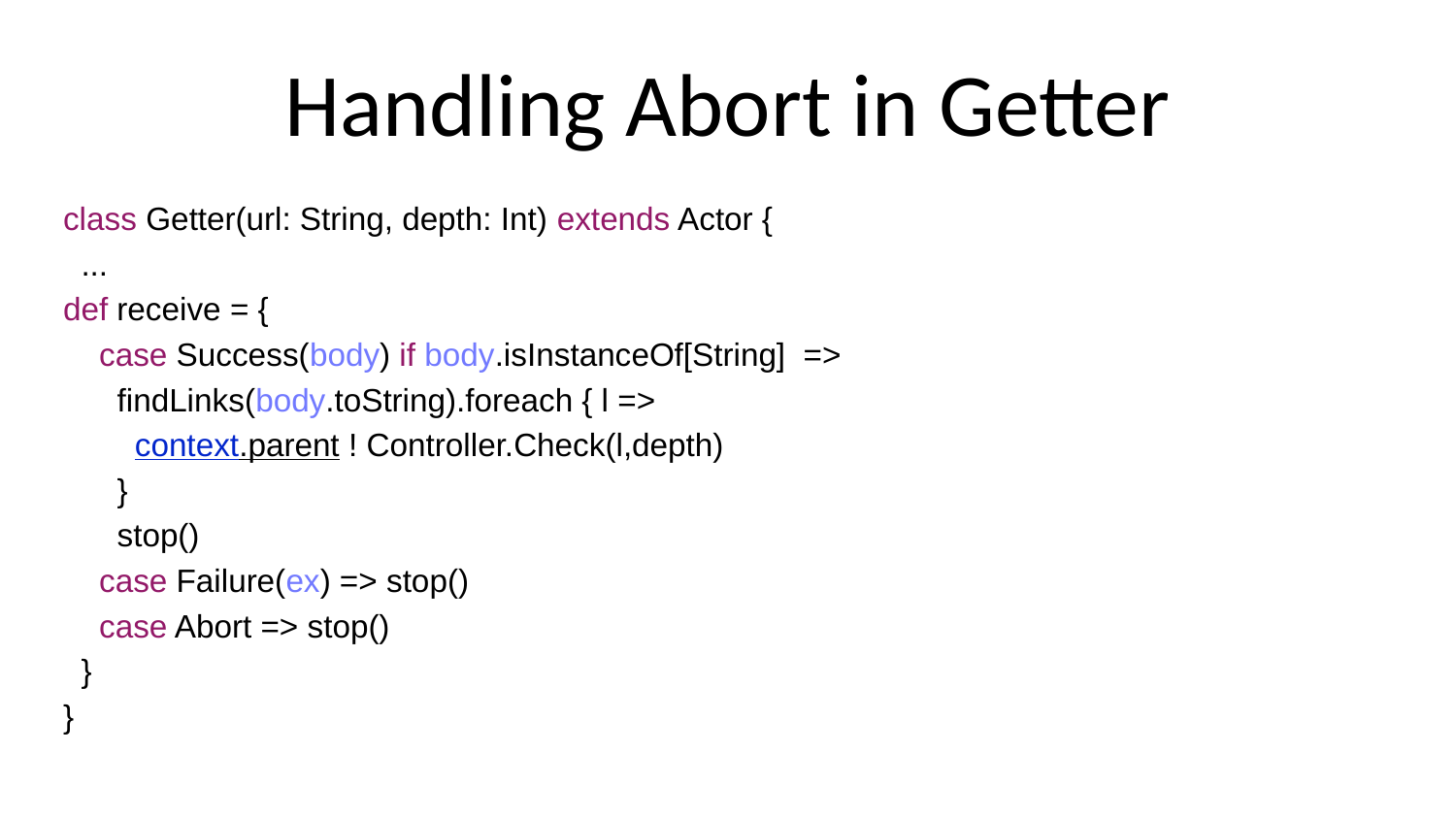

# Handling Abort in Getter
class Getter(url: String, depth: Int) extends Actor {
  ...
def receive = {
    case Success(body) if body.isInstanceOf[String]  =>
      findLinks(body.toString).foreach { l =>
        context.parent ! Controller.Check(l,depth)
      }
      stop()
    case Failure(ex) => stop()
    case Abort => stop()
  }
}